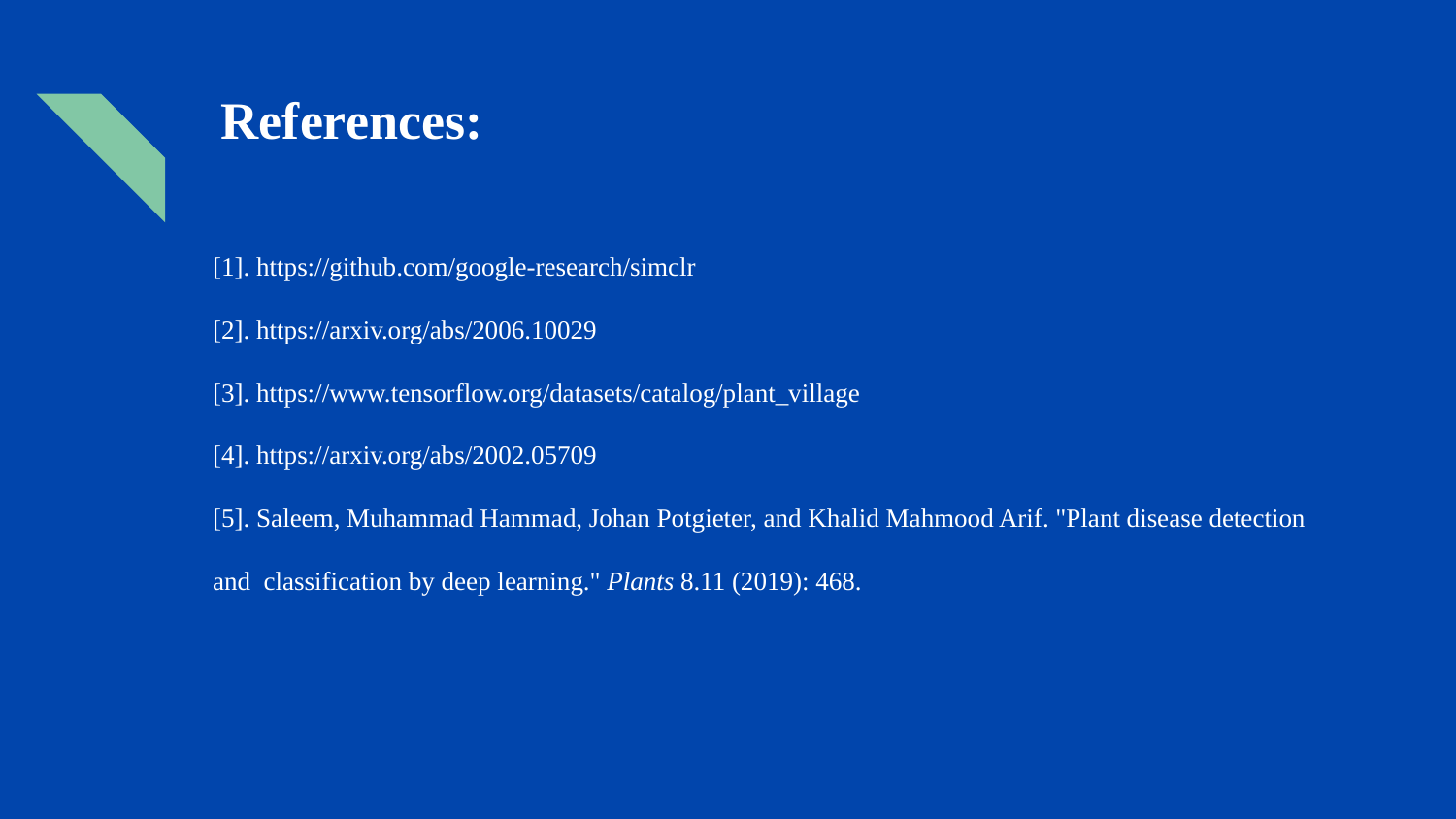

# References:

[1]. https://github.com/google-research/simclr
[2]. https://arxiv.org/abs/2006.10029
[3]. https://www.tensorflow.org/datasets/catalog/plant_village
[4]. https://arxiv.org/abs/2002.05709
[5]. Saleem, Muhammad Hammad, Johan Potgieter, and Khalid Mahmood Arif. "Plant disease detection and  classification by deep learning." Plants 8.11 (2019): 468.